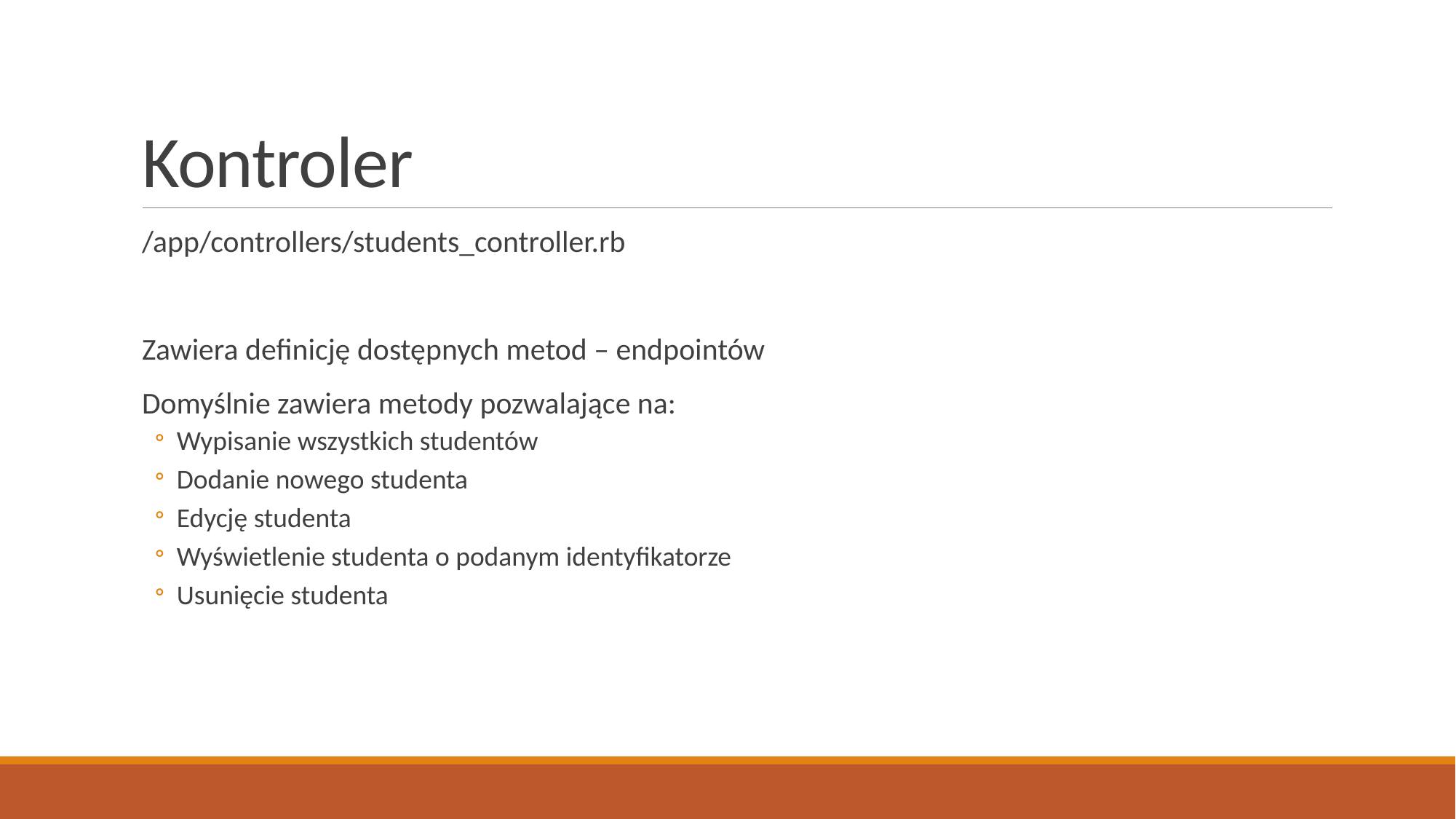

# Kontroler
/app/controllers/students_controller.rb

Zawiera definicję dostępnych metod – endpointów
Domyślnie zawiera metody pozwalające na:
Wypisanie wszystkich studentów
Dodanie nowego studenta
Edycję studenta
Wyświetlenie studenta o podanym identyfikatorze
Usunięcie studenta